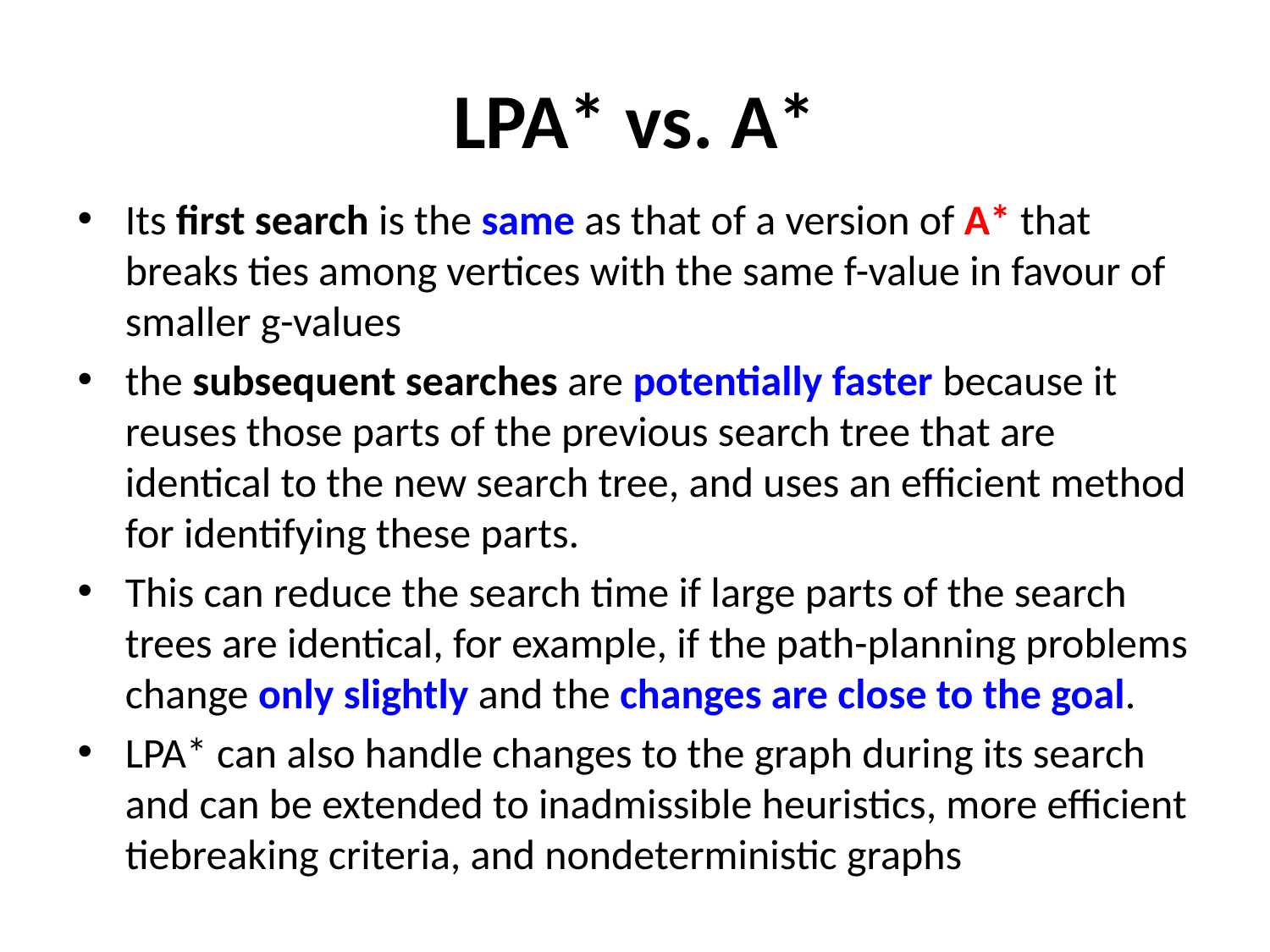

# LPA* vs. A*
Its first search is the same as that of a version of A* that breaks ties among vertices with the same f-value in favour of smaller g-values
the subsequent searches are potentially faster because it reuses those parts of the previous search tree that are identical to the new search tree, and uses an efficient method for identifying these parts.
This can reduce the search time if large parts of the search trees are identical, for example, if the path-planning problems change only slightly and the changes are close to the goal.
LPA* can also handle changes to the graph during its search and can be extended to inadmissible heuristics, more efficient tiebreaking criteria, and nondeterministic graphs